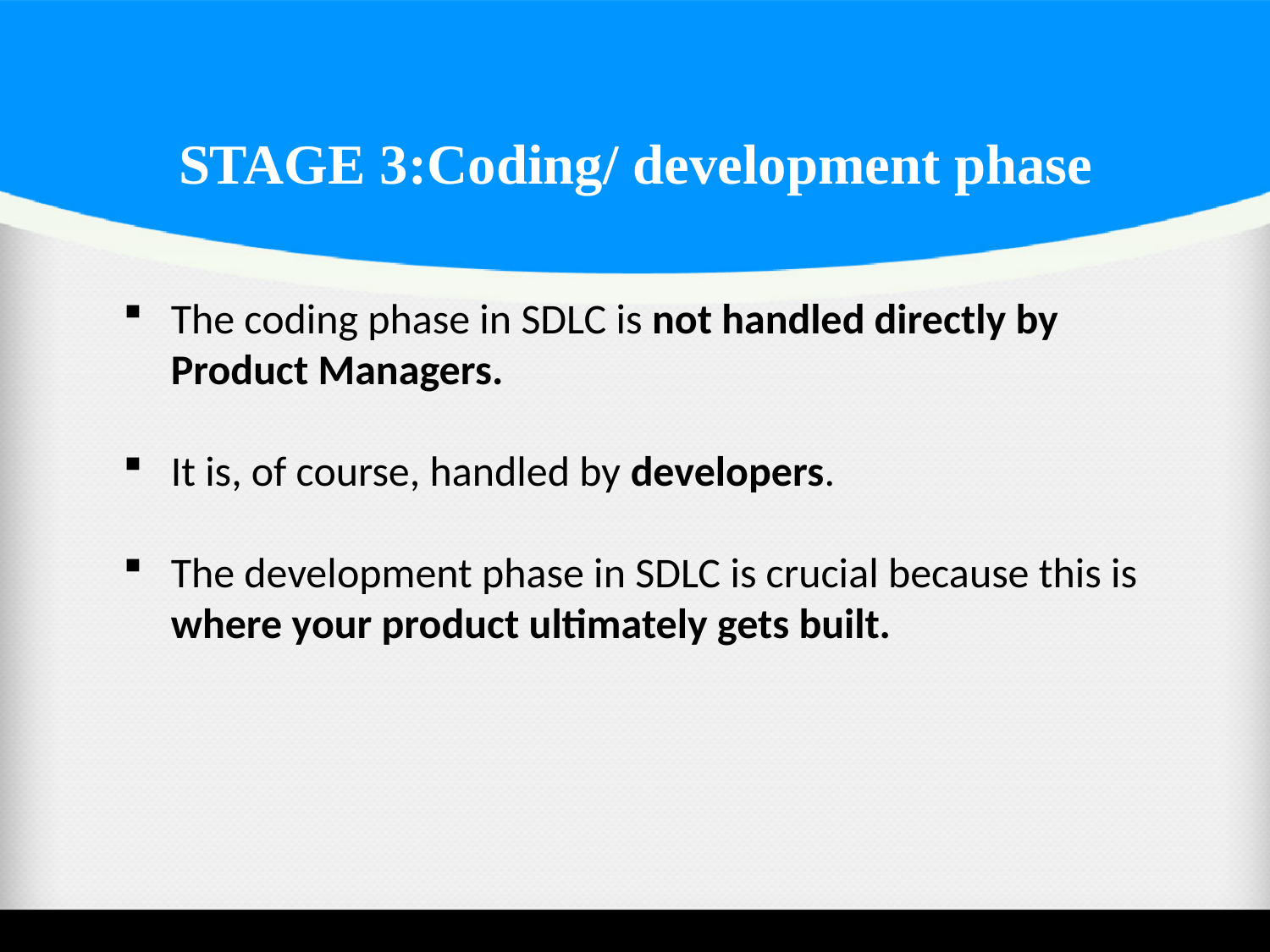

# STAGE 3:Coding/ development phase
The coding phase in SDLC is not handled directly by Product Managers.

It is, of course, handled by developers.

The development phase in SDLC is crucial because this is where your product ultimately gets built.